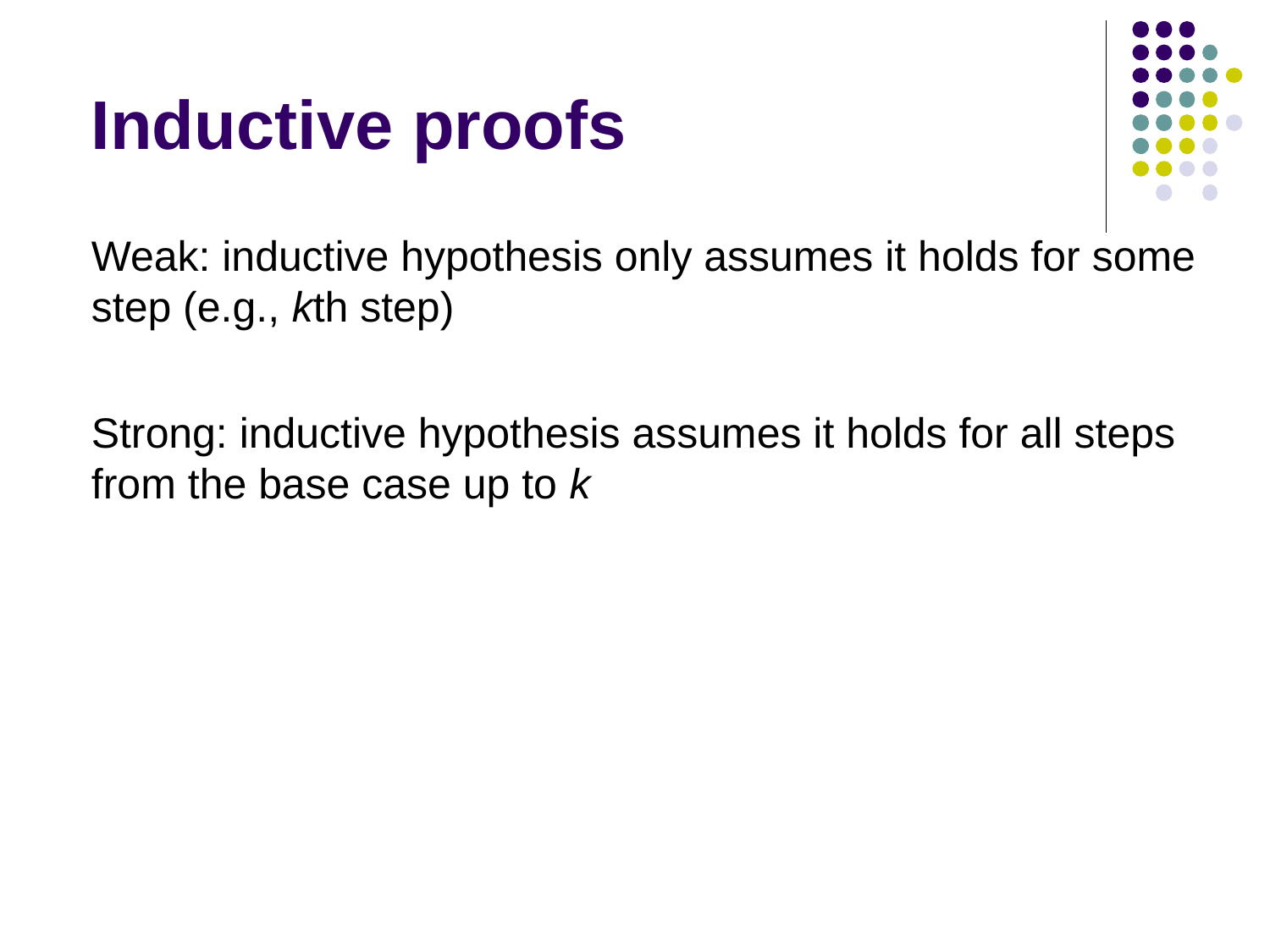

# Inductive proofs
Weak: inductive hypothesis only assumes it holds for some step (e.g., kth step)

Strong: inductive hypothesis assumes it holds for all steps from the base case up to k